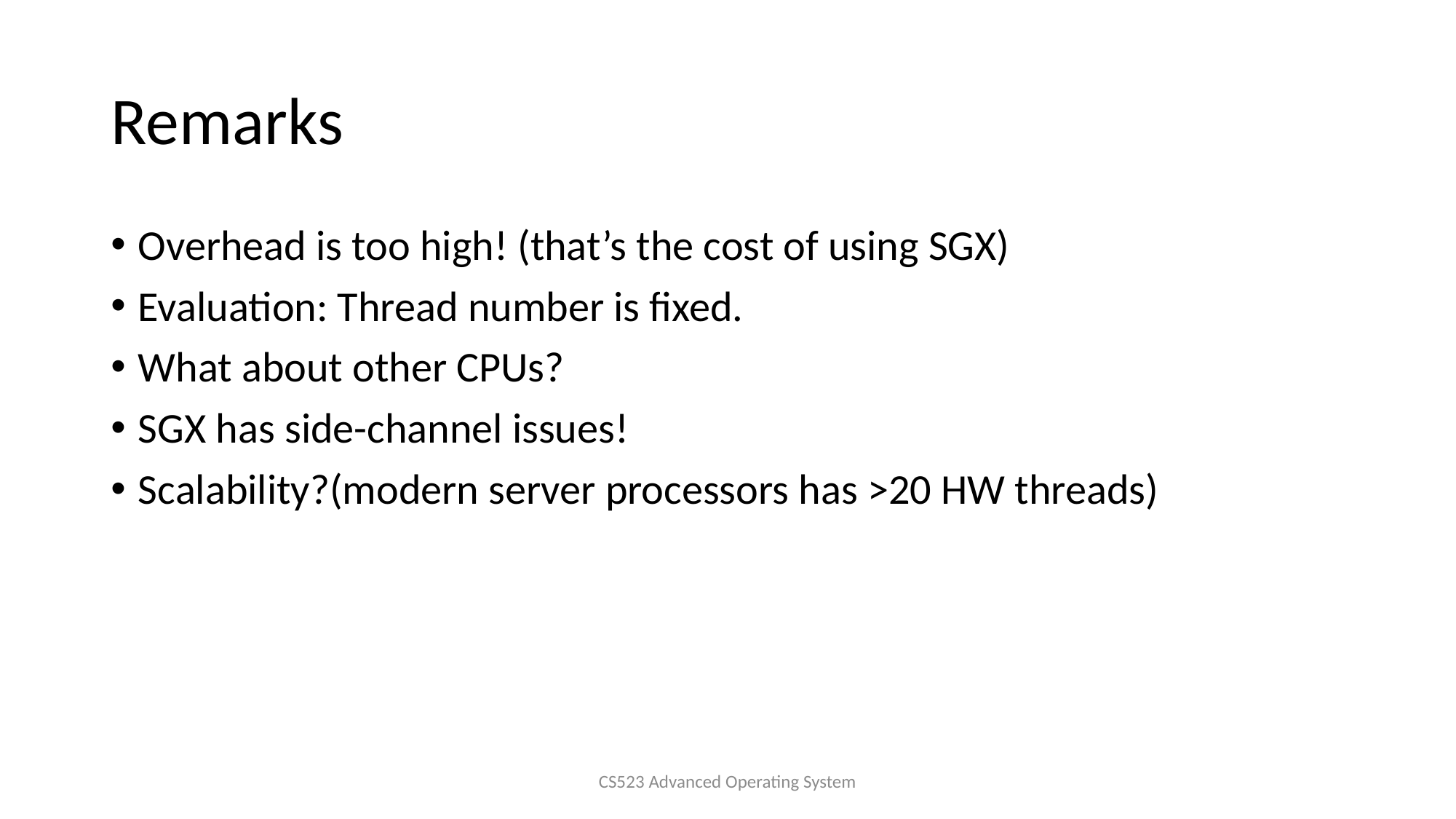

# Remarks
Overhead is too high! (that’s the cost of using SGX)
Evaluation: Thread number is fixed.
What about other CPUs?
SGX has side-channel issues!
Scalability?(modern server processors has >20 HW threads)

CS523 Advanced Operating System